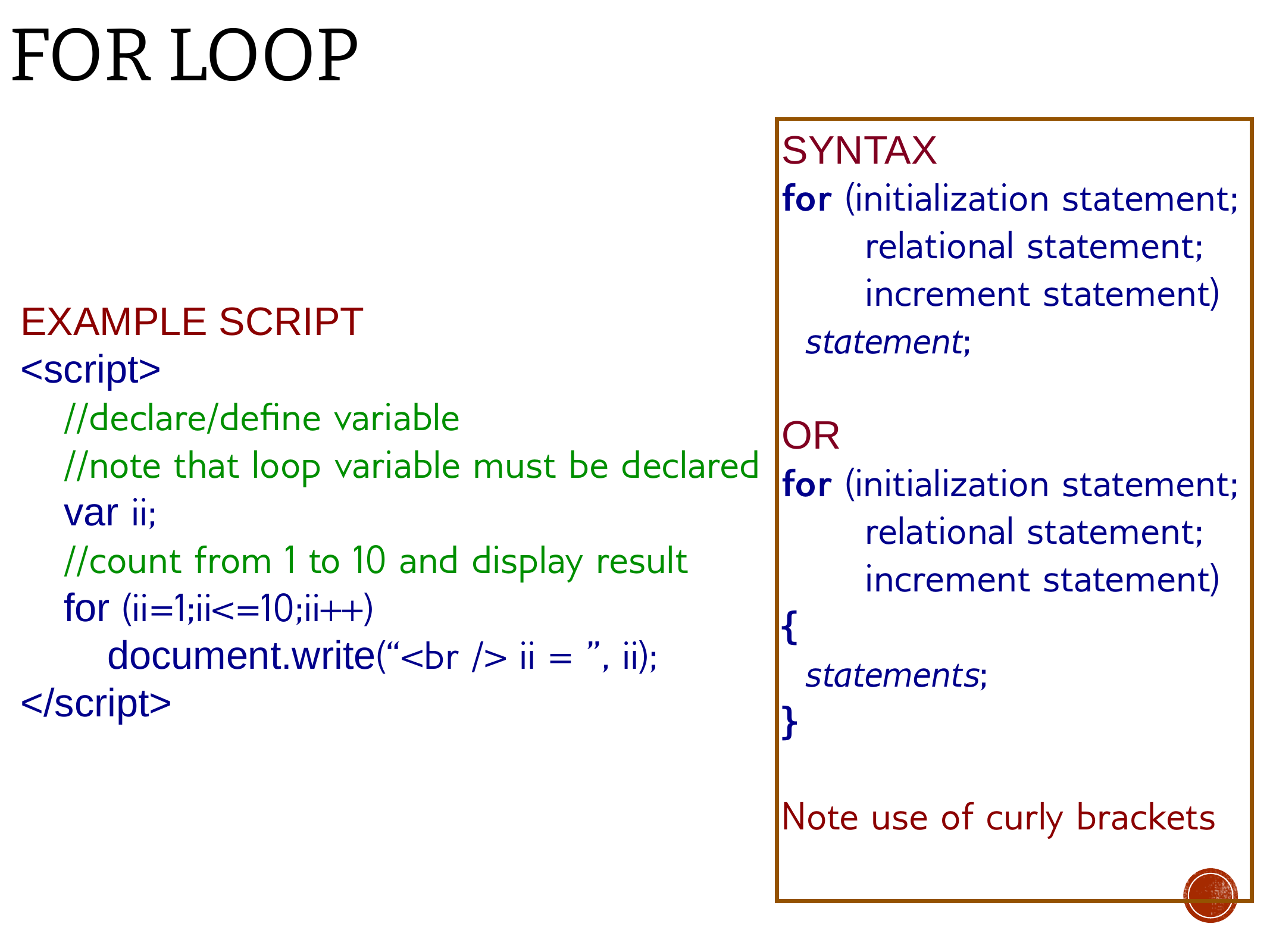

# for loop
SYNTAX
for (initialization statement;
       relational statement;
       increment statement)
statement;

OR
for (initialization statement;
       relational statement;
       increment statement) {
statements;
}

Note use of curly brackets
EXAMPLE SCRIPT
<script>
//declare/define variable
//note that loop variable must be declared
var ii;
//count from 1 to 10 and display result
for (ii=1;ii<=10;ii++)
document.write(“<br /> ii = ”, ii);
</script>